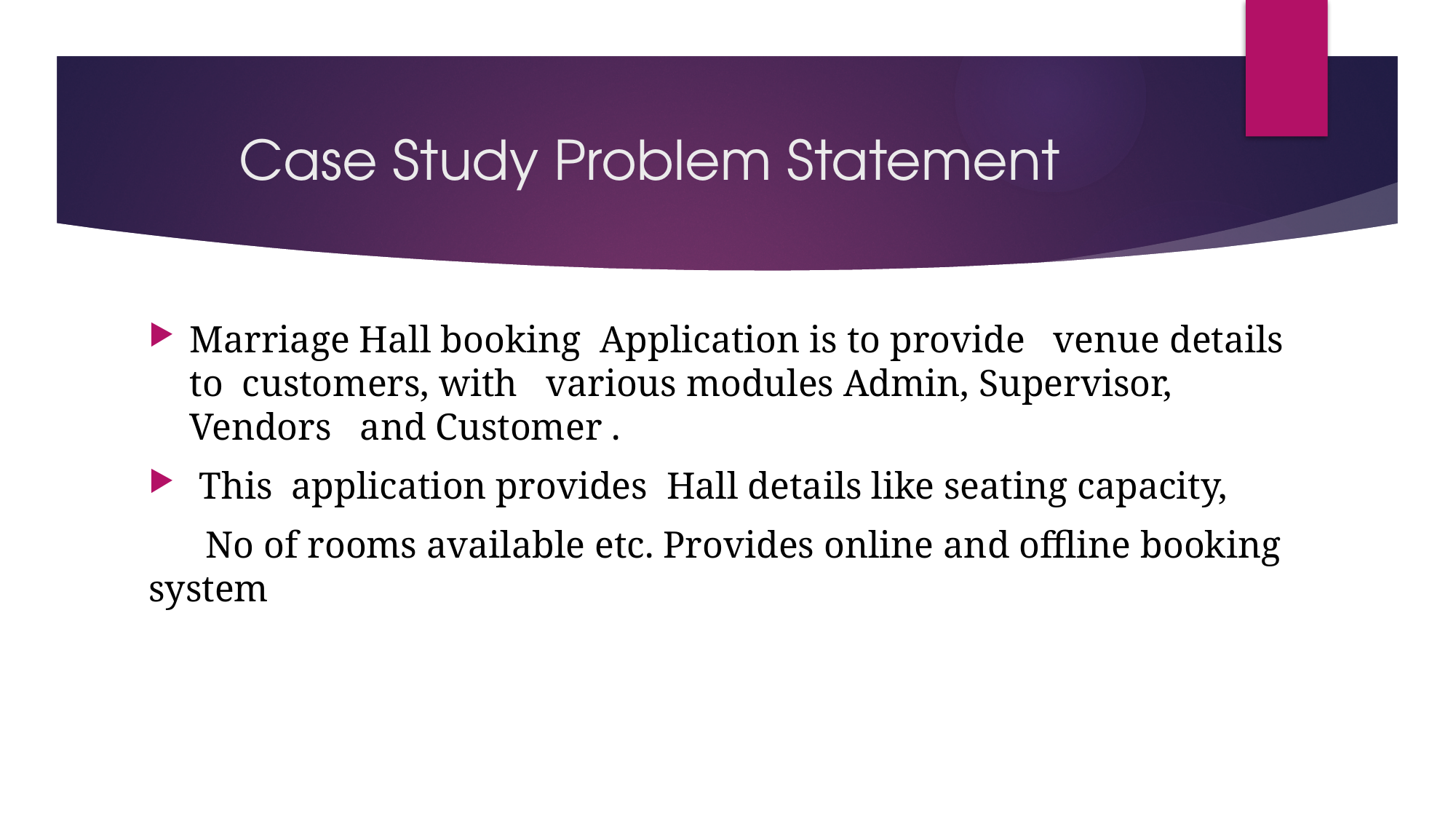

# Case Study Problem Statement
Marriage Hall booking  Application is to provide   venue details to  customers, with   various modules Admin, Supervisor, Vendors   and Customer .
 This  application provides  Hall details like seating capacity,
      No of rooms available etc. Provides online and offline booking system